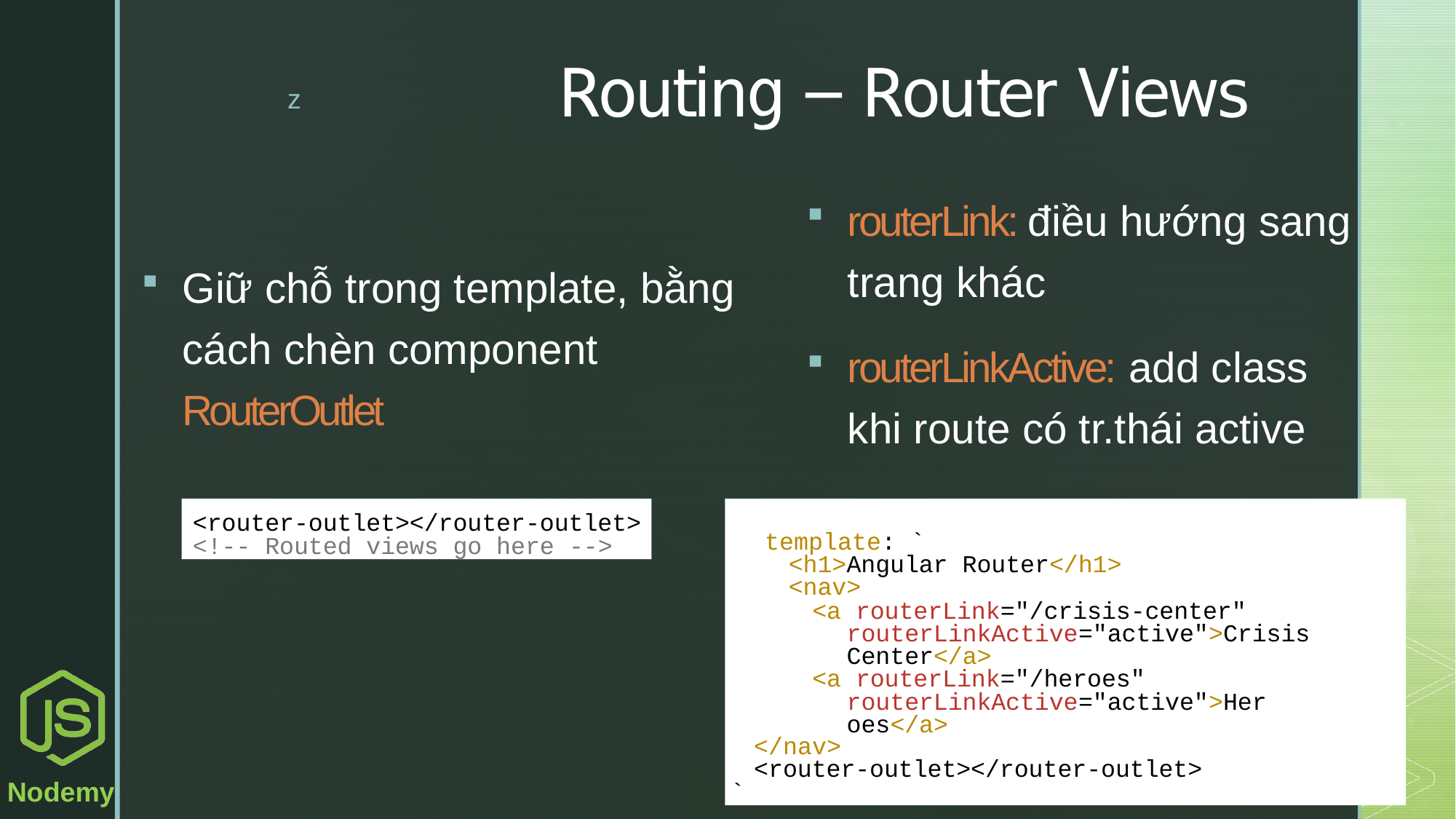

# Routing – Router Views
routerLink: điều hướng sang trang khác
routerLinkActive: add class khi route có tr.thái active
Giữ chỗ trong template, bằng cách chèn component RouterOutlet
<router-outlet></router-outlet>
<!-- Routed views go here -->

template: `
<h1>Angular Router</h1>
<nav>
<a routerLink="/crisis-center"  routerLinkActive="active">Crisis Center</a>
<a routerLink="/heroes"  routerLinkActive="active">Heroes</a>
</nav>
<router-outlet></router-outlet>
`